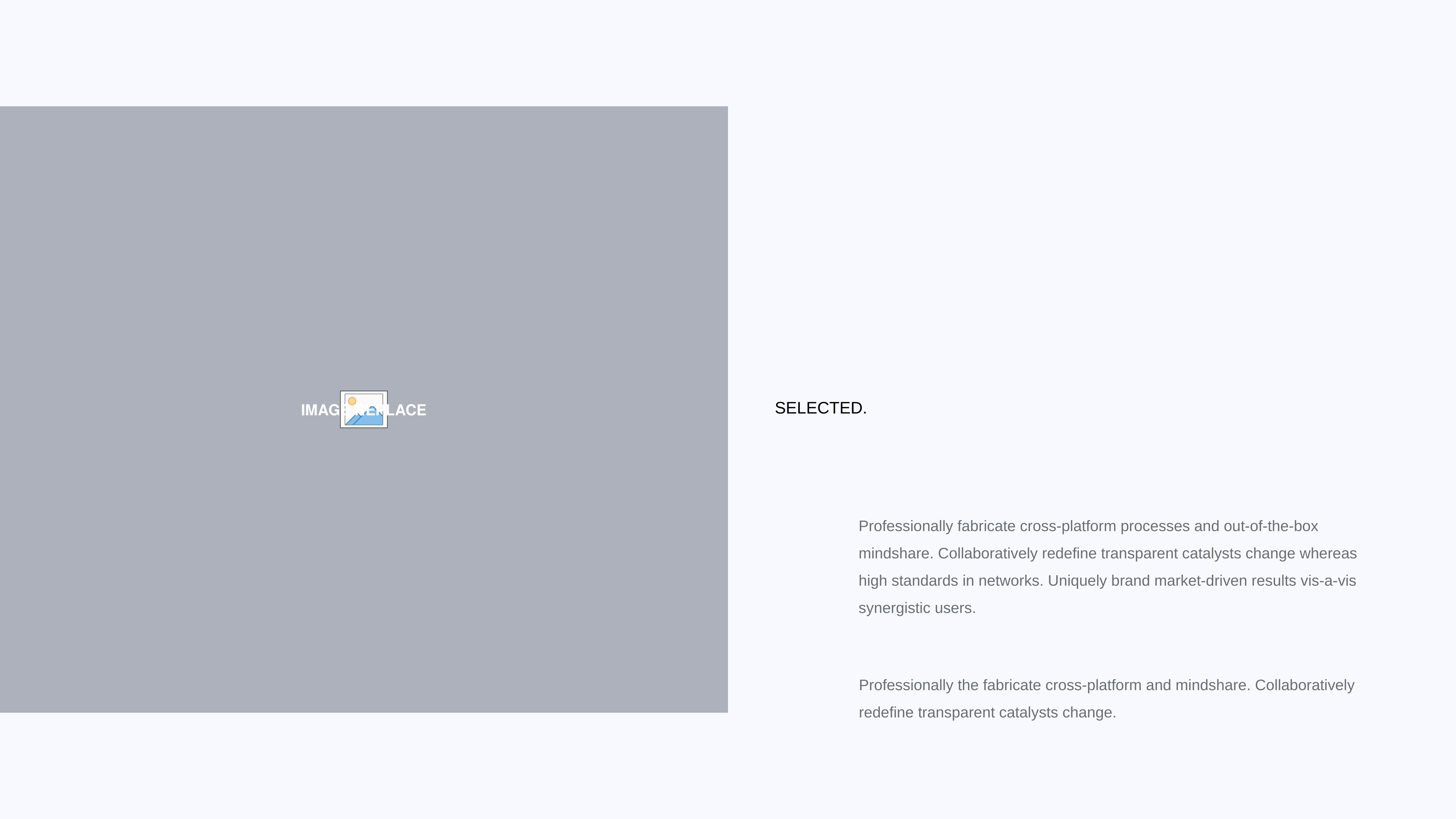

SELECTED.

Professionally fabricate cross-platform processes and out-of-the-box
mindshare. Collaboratively redefine transparent catalysts change whereas
high standards in networks. Uniquely brand market-driven results vis-a-vis
synergistic users.
Professionally the fabricate cross-platform and mindshare. Collaboratively
redefine transparent catalysts change.